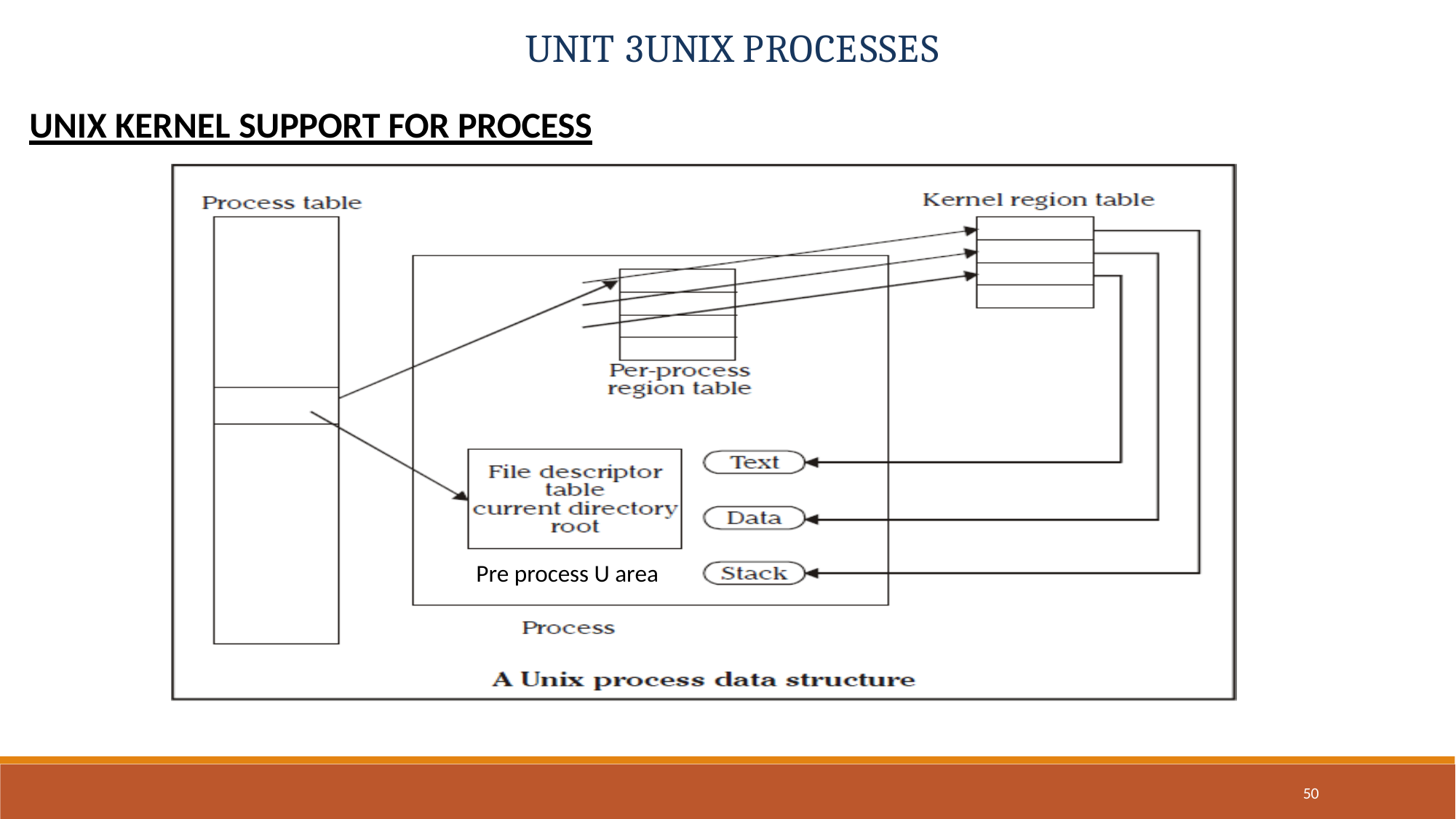

UNIT 3UNIX PROCESSES
UNIX KERNEL SUPPORT FOR PROCESS

Pre process U area

50